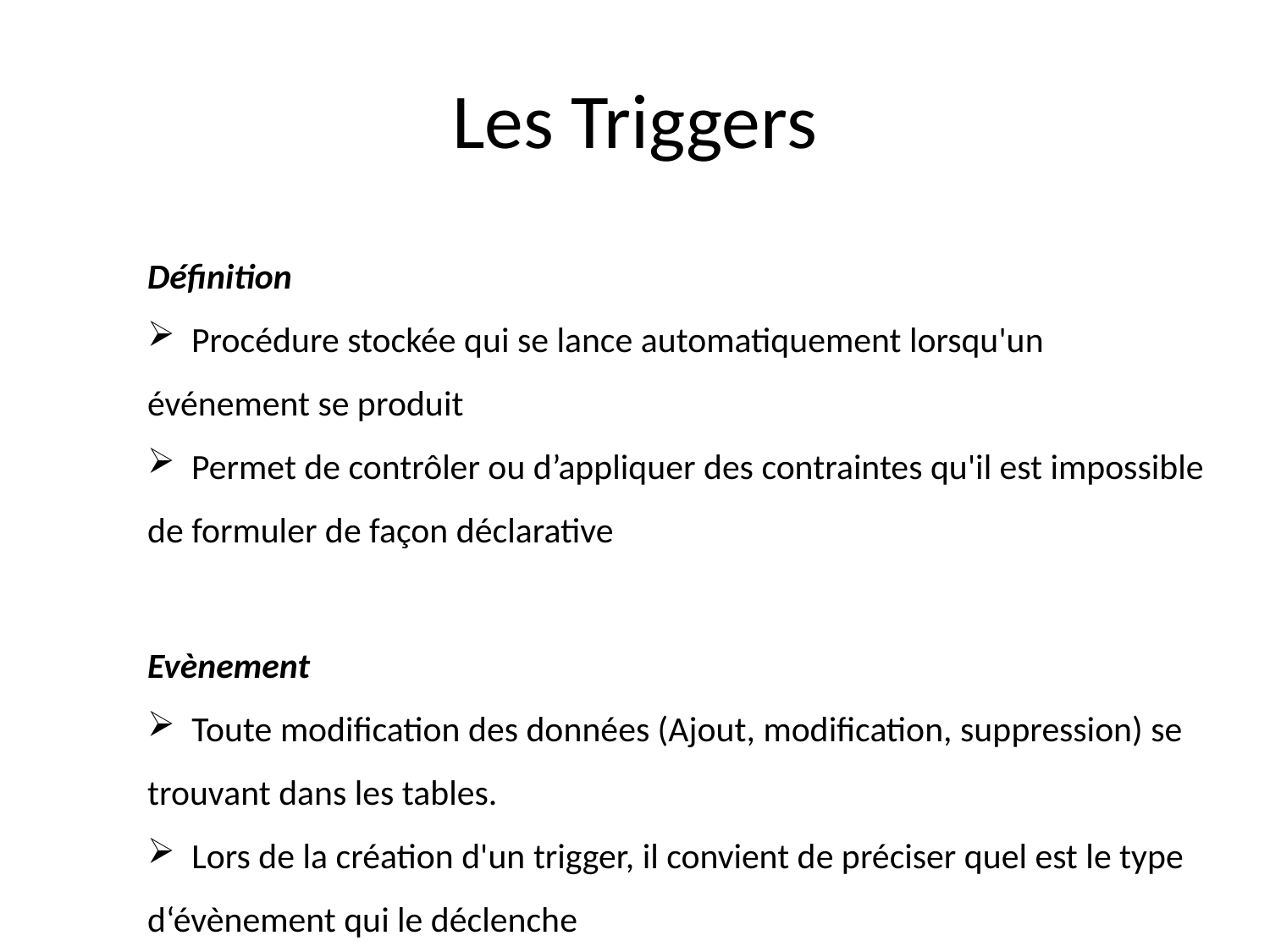

# Les Triggers
Définition
  Procédure stockée qui se lance automatiquement lorsqu'un événement se produit
  Permet de contrôler ou d’appliquer des contraintes qu'il est impossible de formuler de façon déclarative
Evènement
  Toute modification des données (Ajout, modification, suppression) se trouvant dans les tables.
  Lors de la création d'un trigger, il convient de préciser quel est le type d‘évènement qui le déclenche